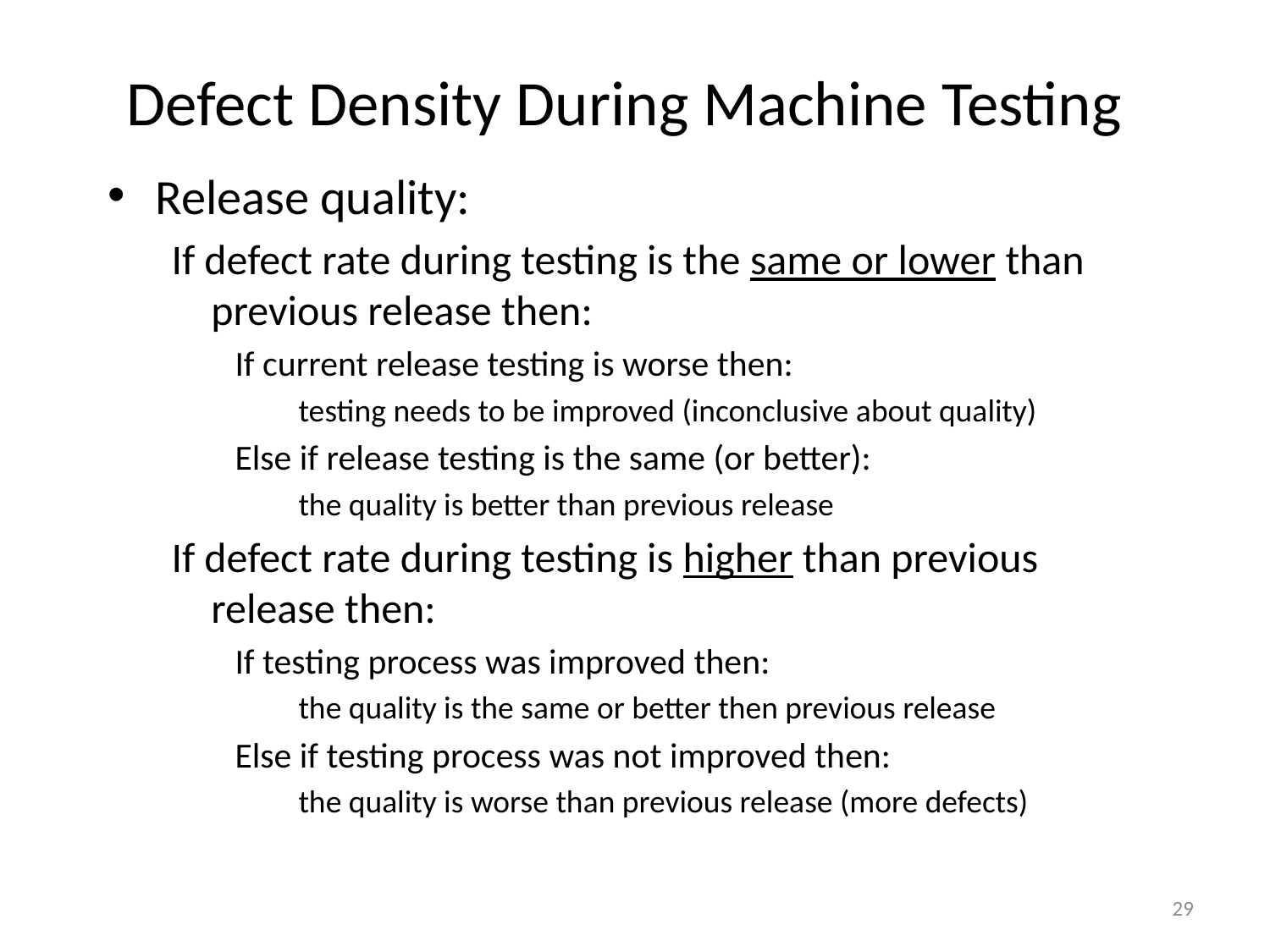

# Defect Density During Machine Testing
Release quality:
If defect rate during testing is the same or lower than previous release then:
If current release testing is worse then:
testing needs to be improved (inconclusive about quality)
Else if release testing is the same (or better):
the quality is better than previous release
If defect rate during testing is higher than previous release then:
If testing process was improved then:
the quality is the same or better then previous release
Else if testing process was not improved then:
the quality is worse than previous release (more defects)

29